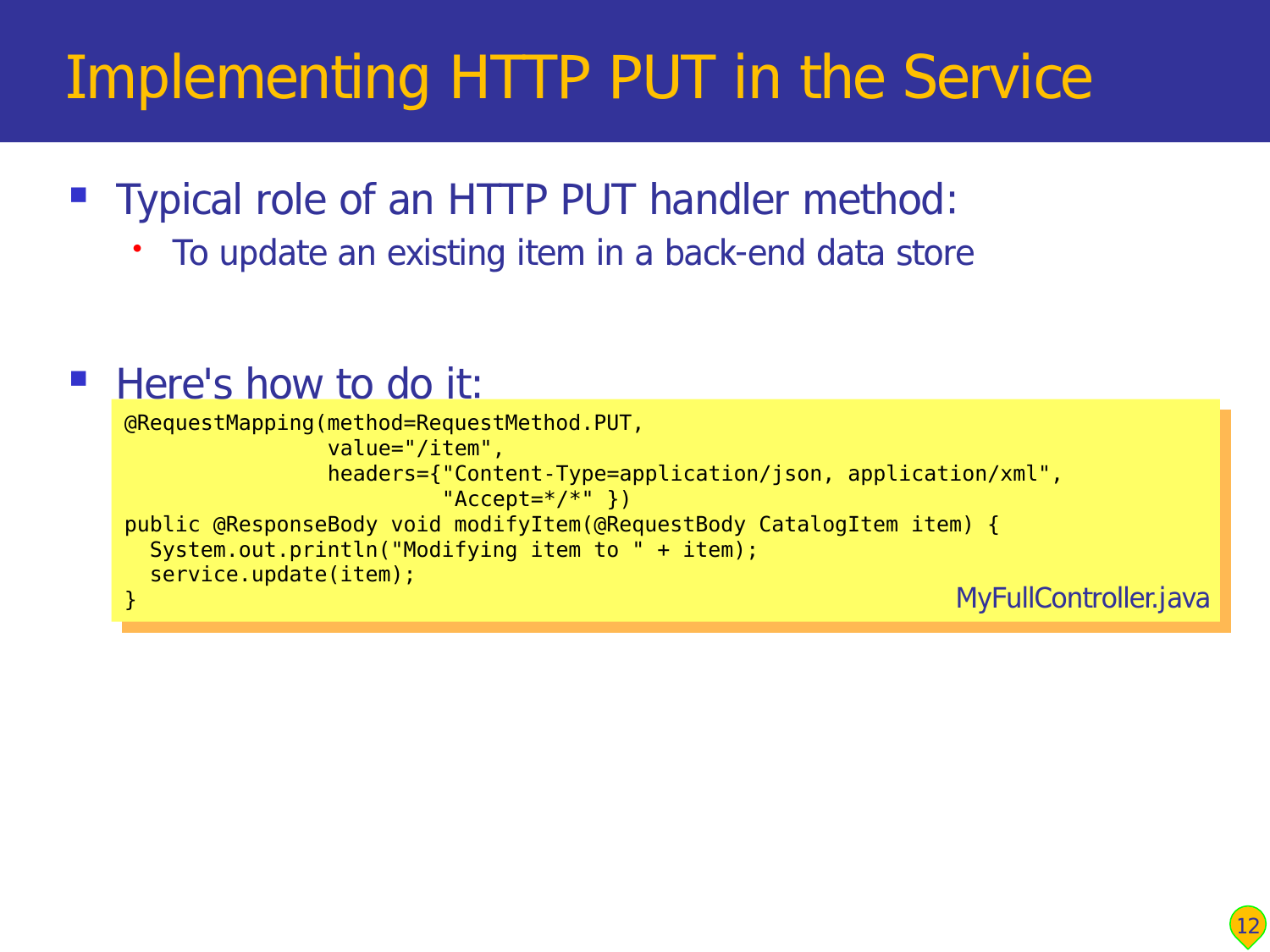

# Implementing HTTP PUT in the Service
Typical role of an HTTP PUT handler method:
To update an existing item in a back-end data store

Here's how to do it:
@RequestMapping(method=RequestMethod.PUT,
                value="/item",
                headers={"Content-Type=application/json, application/xml",
                         "Accept=*/*" })
public @ResponseBody void modifyItem(@RequestBody CatalogItem item) {
  System.out.println("Modifying item to " + item);
  service.update(item);
}
MyFullController.java
12